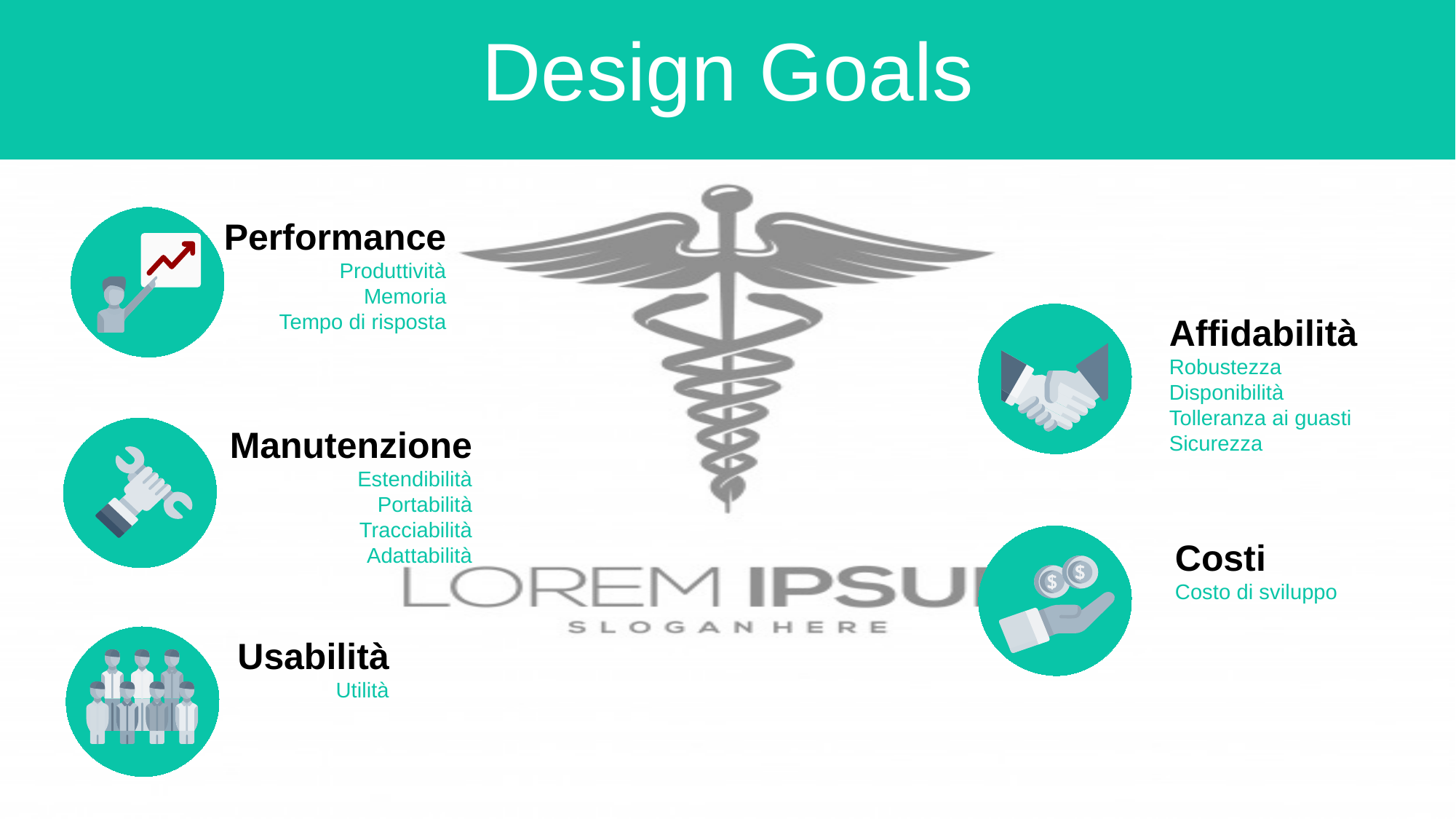

# Design Goals

Performance
Produttività
Memoria
Tempo di risposta

Affidabilità
Robustezza
Disponibilità
Tolleranza ai guasti
Sicurezza

Manutenzione
Estendibilità
Portabilità
Tracciabilità
Adattabilità

Costi
Costo di sviluppo

Usabilità
Utilità